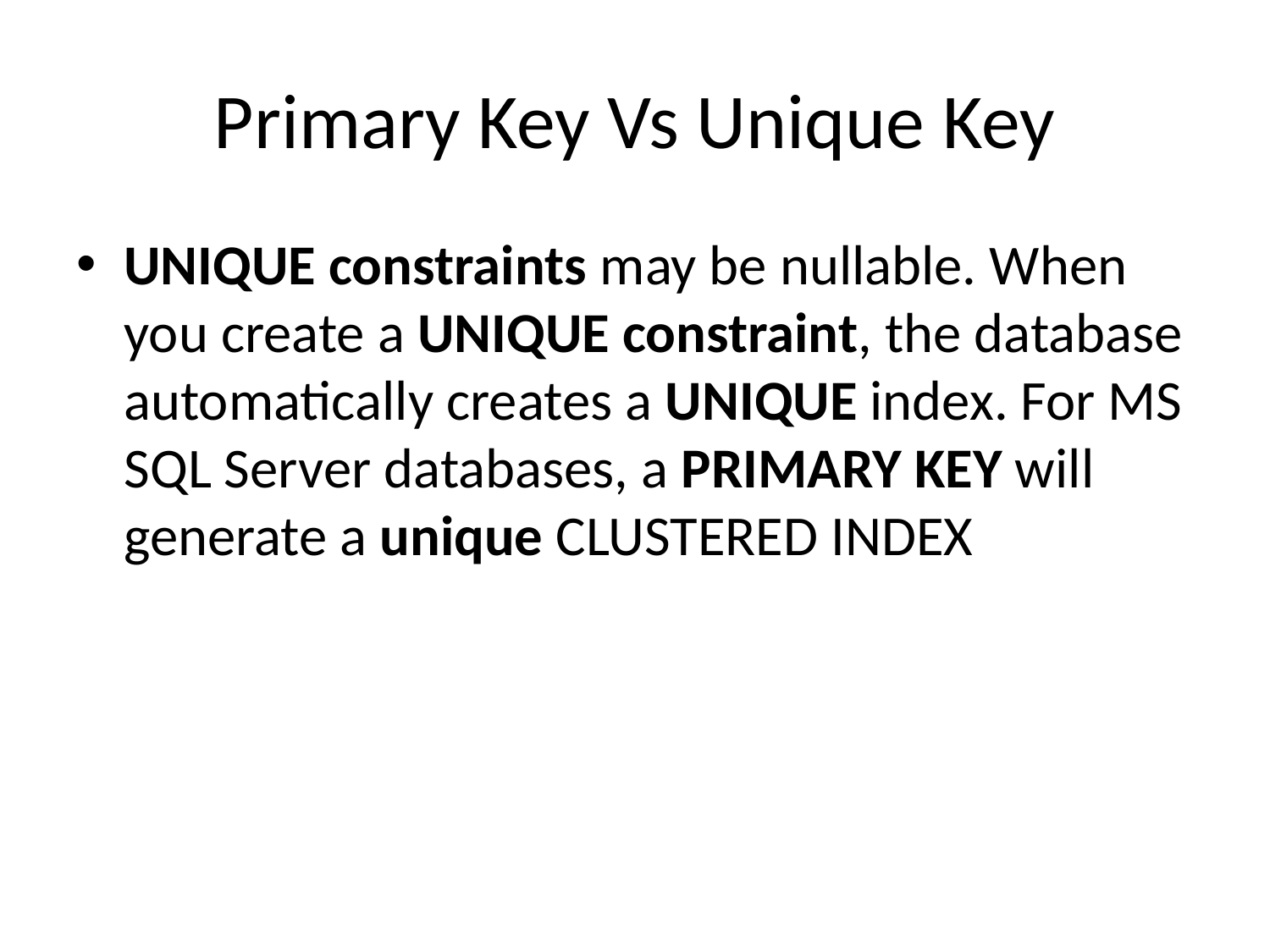

# Primary Key Vs Unique Key
UNIQUE constraints may be nullable. When you create a UNIQUE constraint, the database automatically creates a UNIQUE index. For MS SQL Server databases, a PRIMARY KEY will generate a unique CLUSTERED INDEX